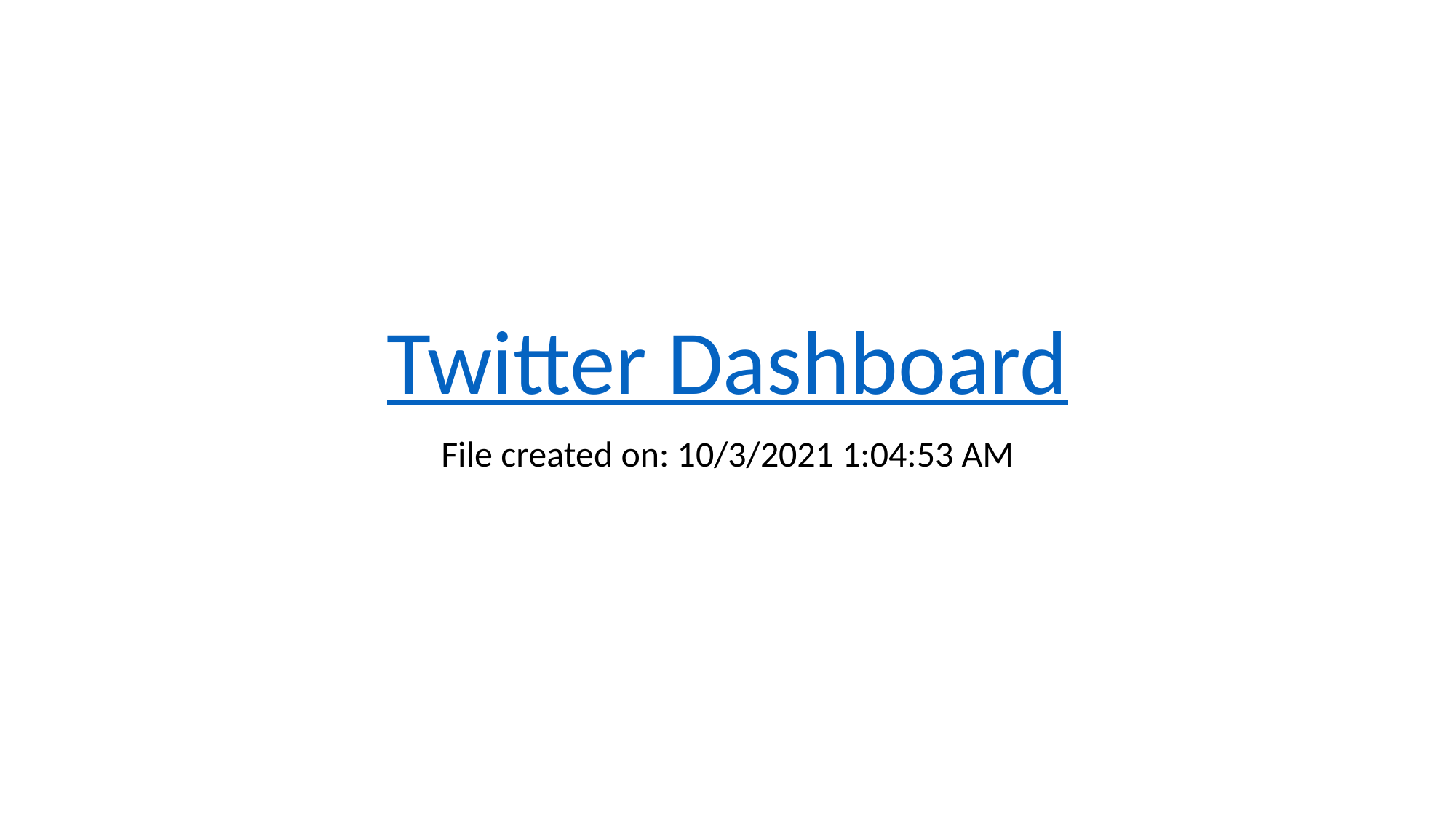

# Twitter Dashboard
File created on: 10/3/2021 1:04:53 AM